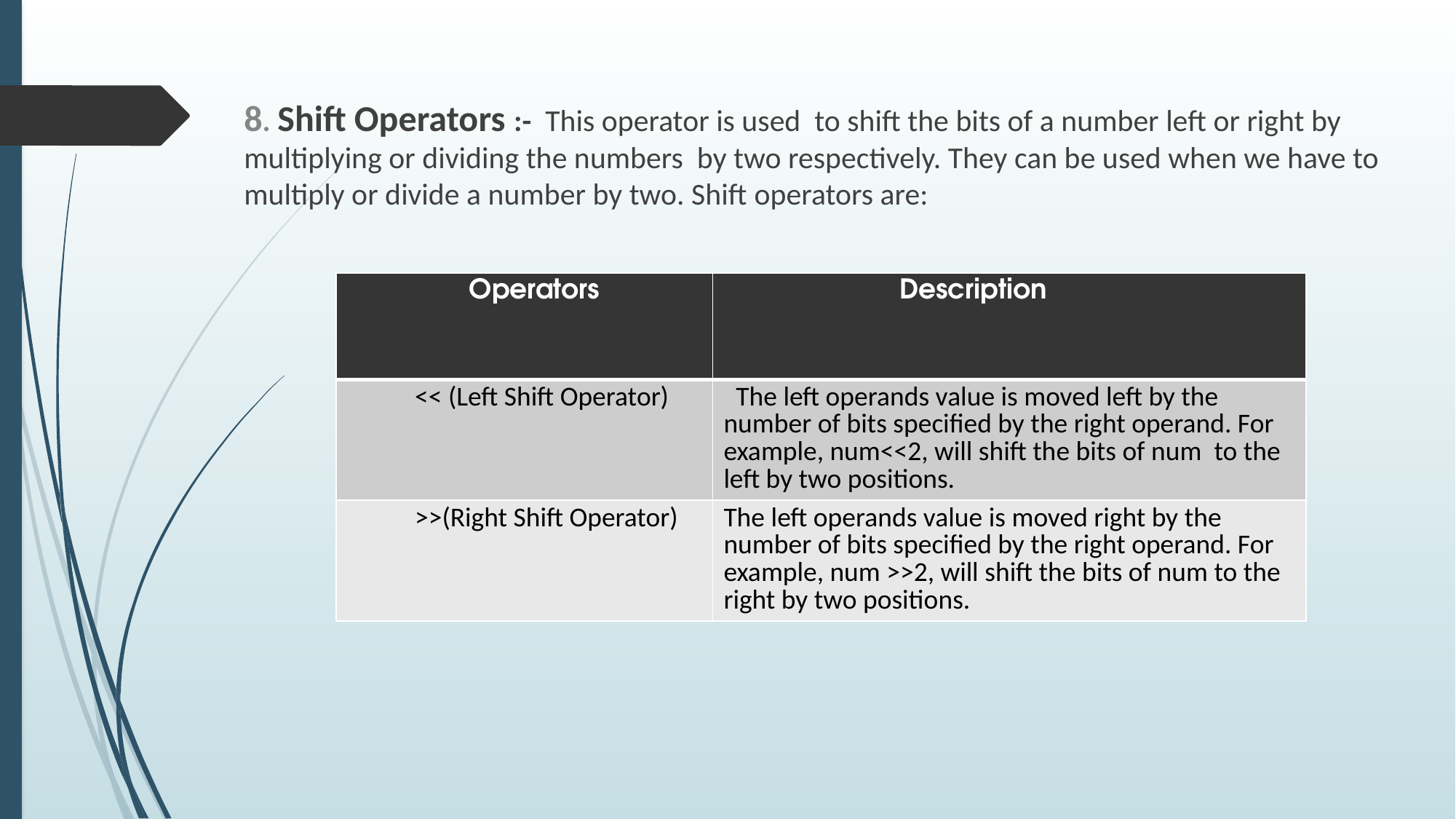

8. Shift Operators :-  This operator is used  to shift the bits of a number left or right by multiplying or dividing the numbers  by two respectively. They can be used when we have to multiply or divide a number by two. Shift operators are:

| Operators | Description |
| --- | --- |
| << (Left Shift Operator) | The left operands value is moved left by the number of bits specified by the right operand. For example, num<<2, will shift the bits of num to the left by two positions. |
| >>(Right Shift Operator) | The left operands value is moved right by the number of bits specified by the right operand. For example, num >>2, will shift the bits of num to the right by two positions. |